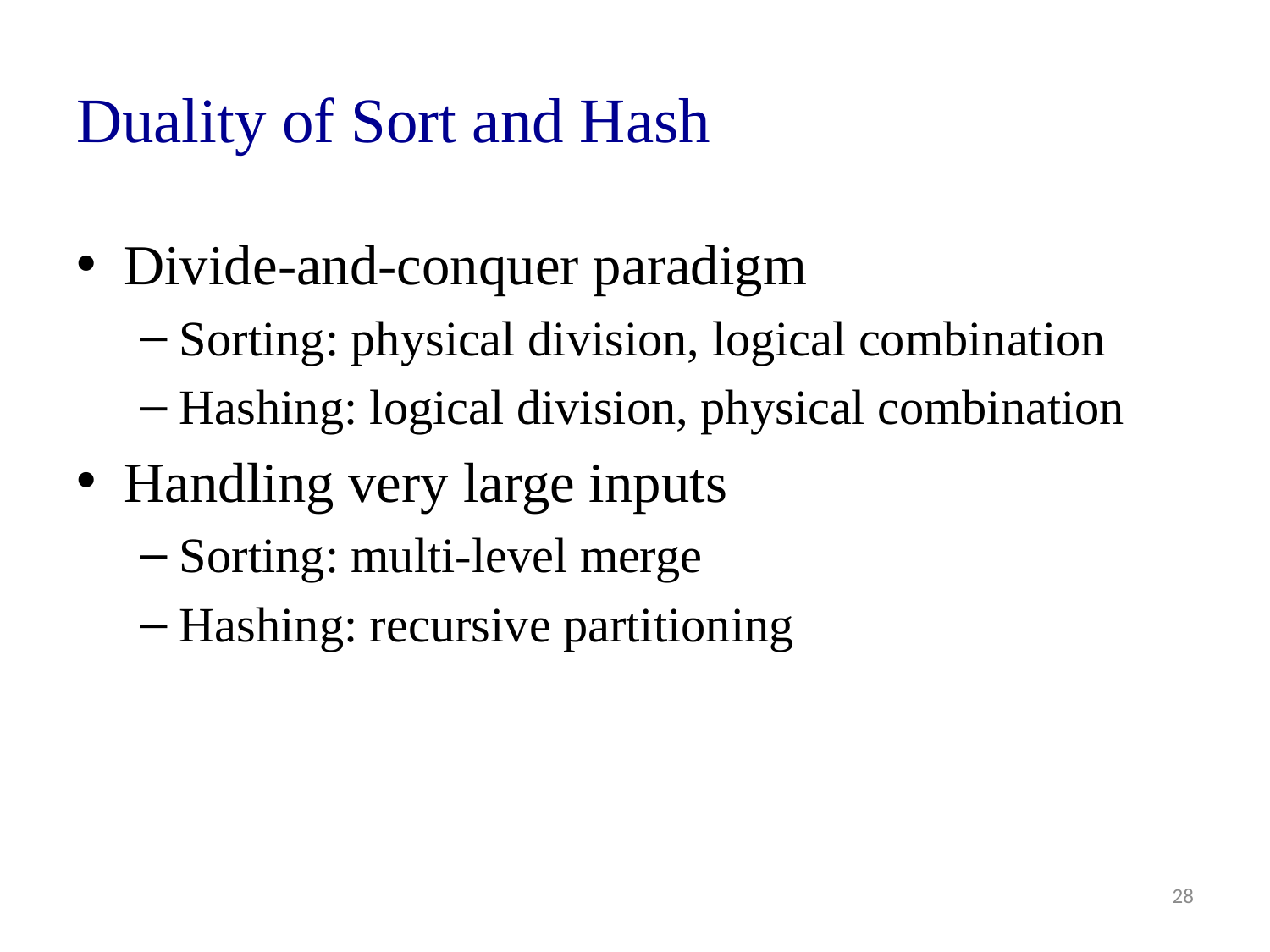

# Duality of Sort and Hash
Divide-and-conquer paradigm
Sorting: physical division, logical combination
Hashing: logical division, physical combination
Handling very large inputs
Sorting: multi-level merge
Hashing: recursive partitioning
28